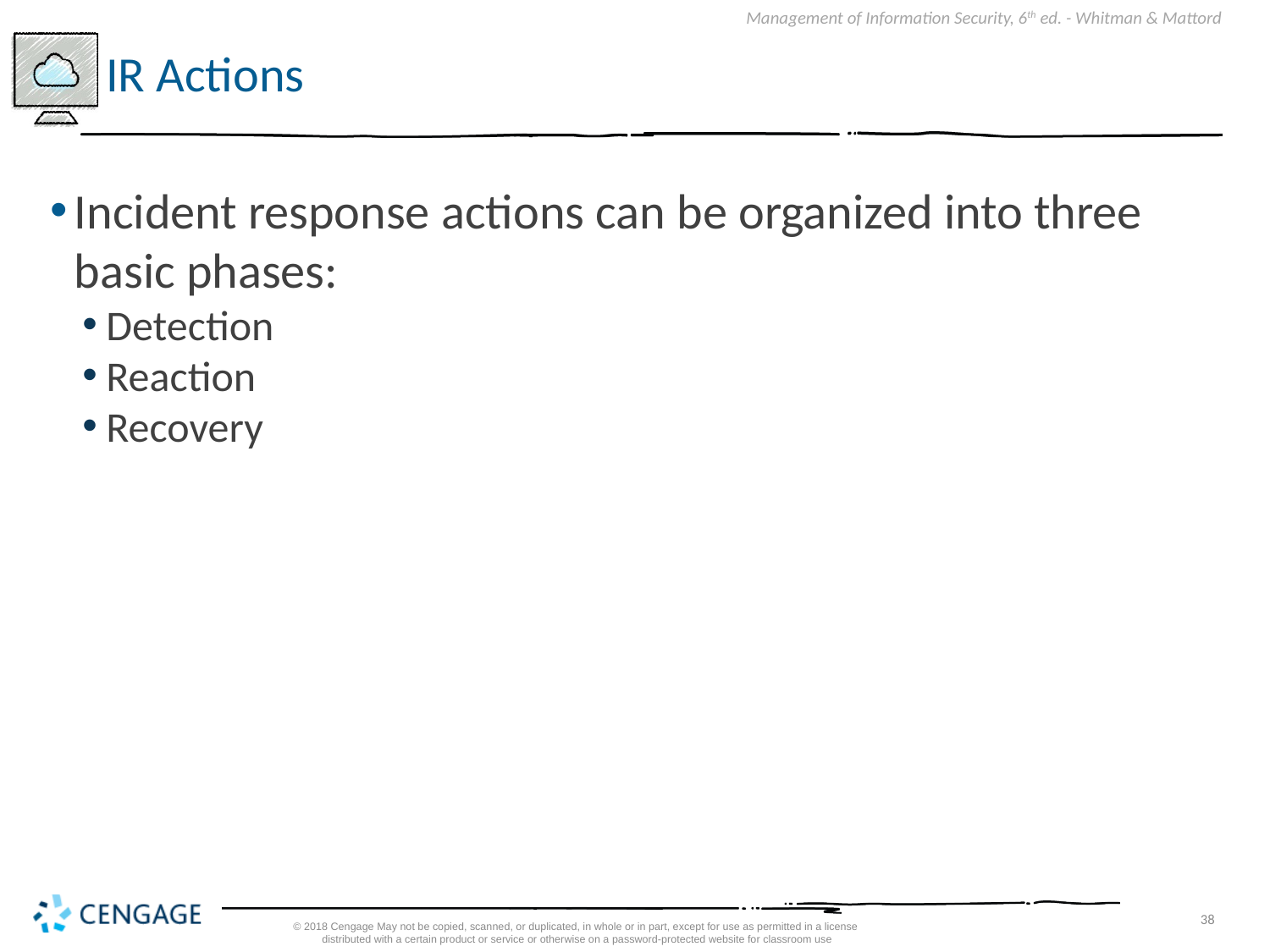

# IR Actions
Incident response actions can be organized into three basic phases:
Detection
Reaction
Recovery